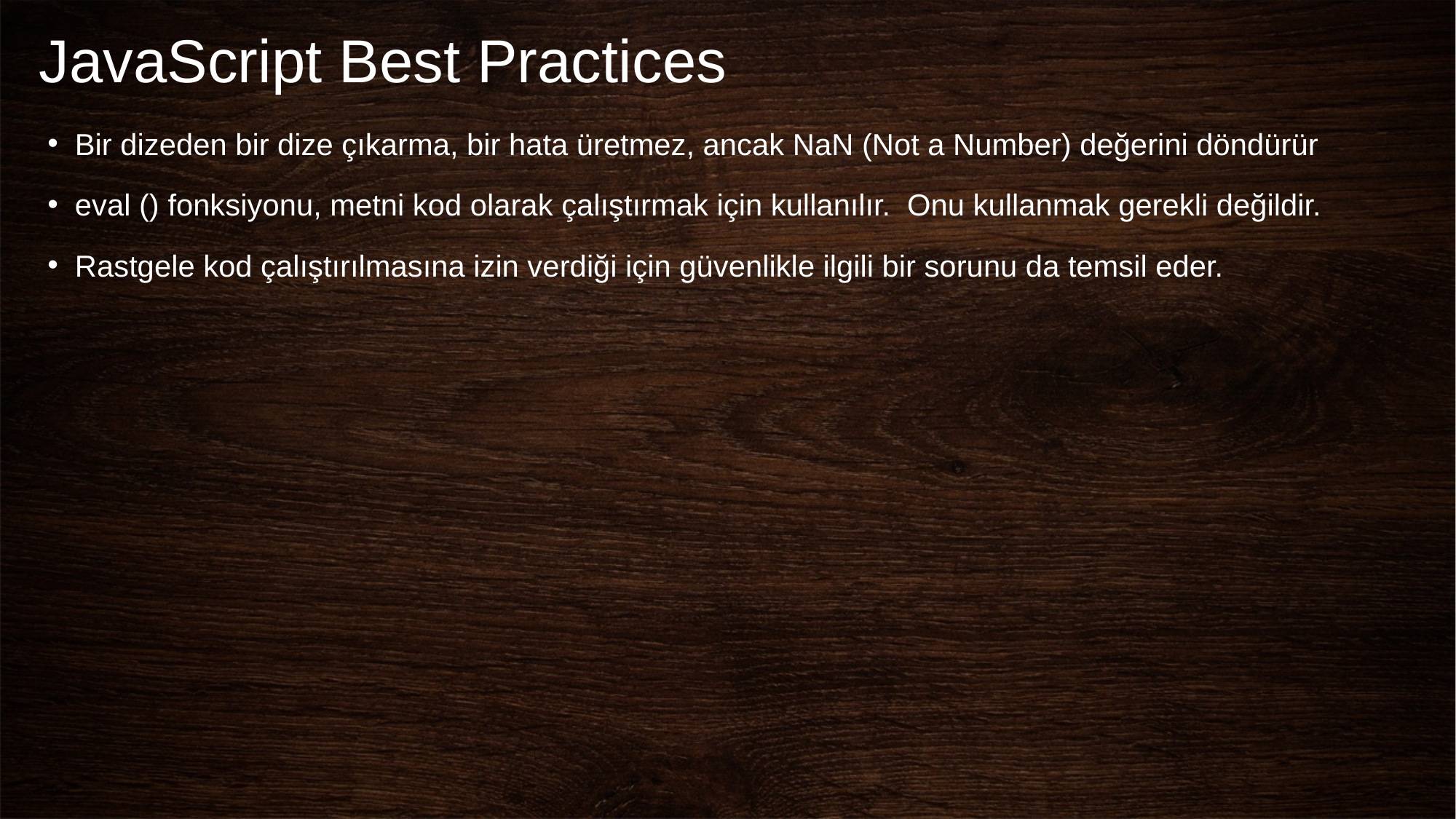

# JavaScript Best Practices
Bir dizeden bir dize çıkarma, bir hata üretmez, ancak NaN (Not a Number) değerini döndürür
eval () fonksiyonu, metni kod olarak çalıştırmak için kullanılır.  Onu kullanmak gerekli değildir.
Rastgele kod çalıştırılmasına izin verdiği için güvenlikle ilgili bir sorunu da temsil eder.